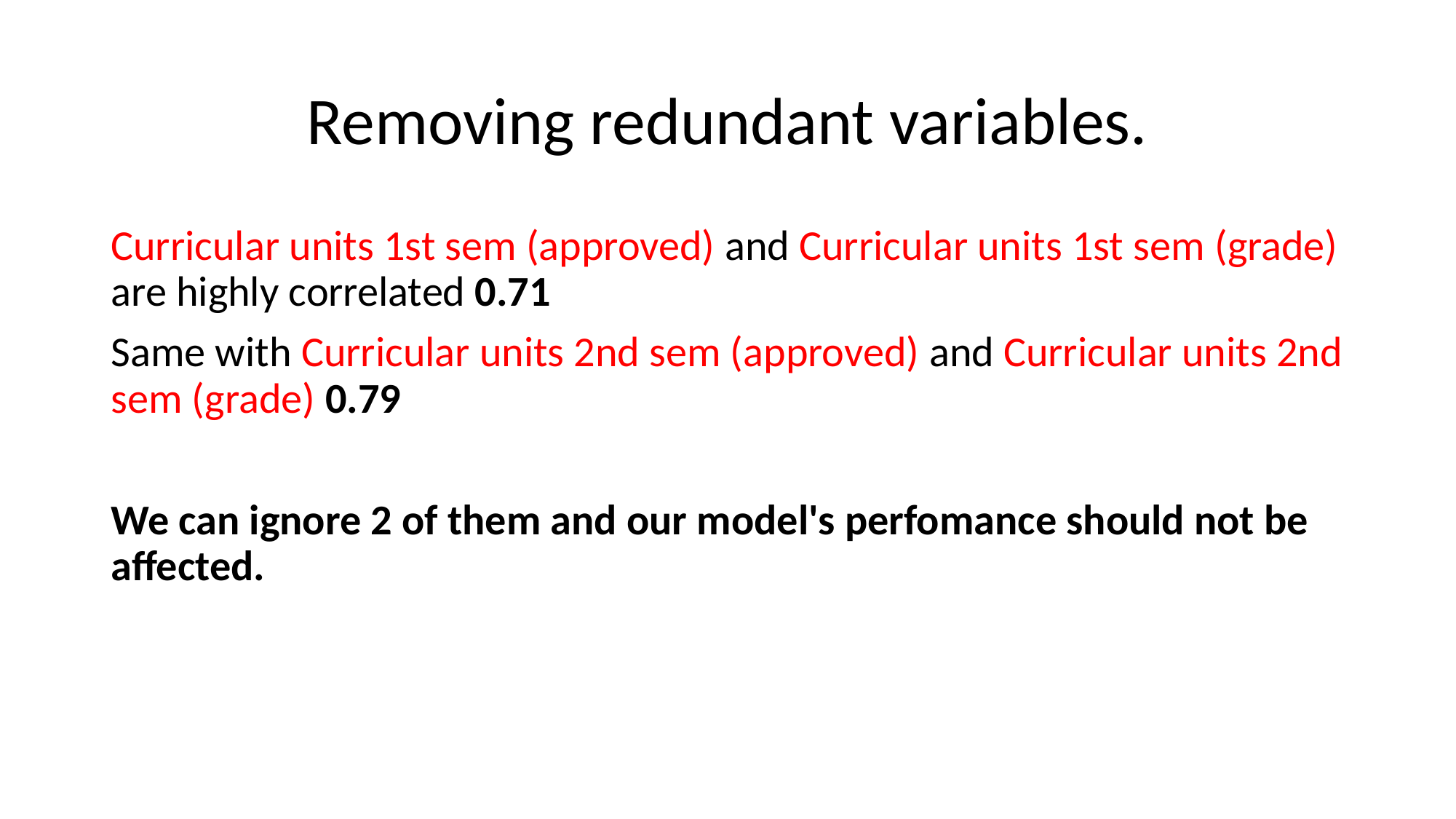

# Removing redundant variables.
Curricular units 1st sem (approved) and Curricular units 1st sem (grade) are highly correlated 0.71
Same with Curricular units 2nd sem (approved) and Curricular units 2nd sem (grade) 0.79

We can ignore 2 of them and our model's perfomance should not be affected.